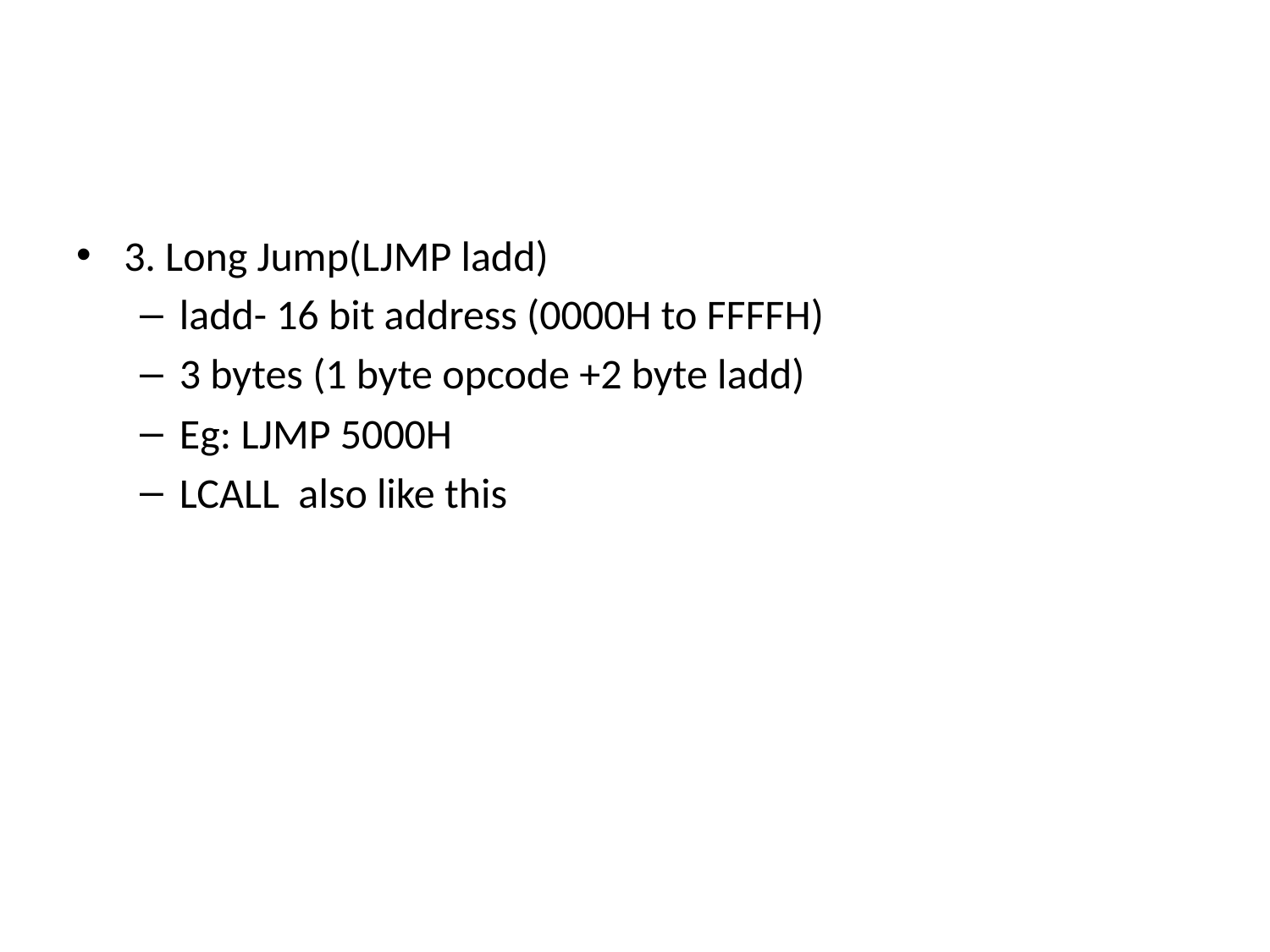

#
3. Long Jump(LJMP ladd)
ladd- 16 bit address (0000H to FFFFH)
3 bytes (1 byte opcode +2 byte ladd)
Eg: LJMP 5000H
LCALL  also like this